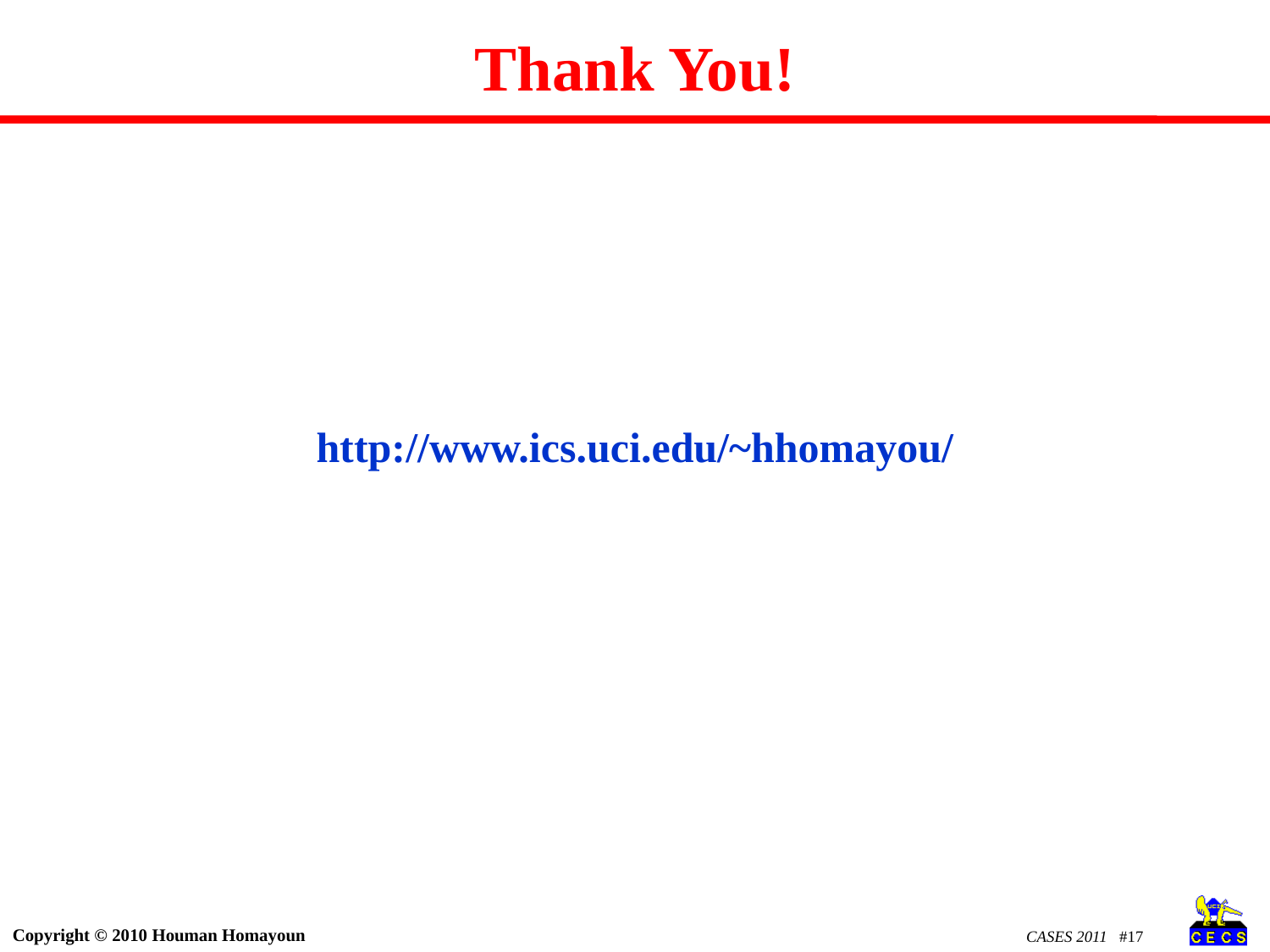

# Thank You!
http://www.ics.uci.edu/~hhomayou/
CASES 2011   #17